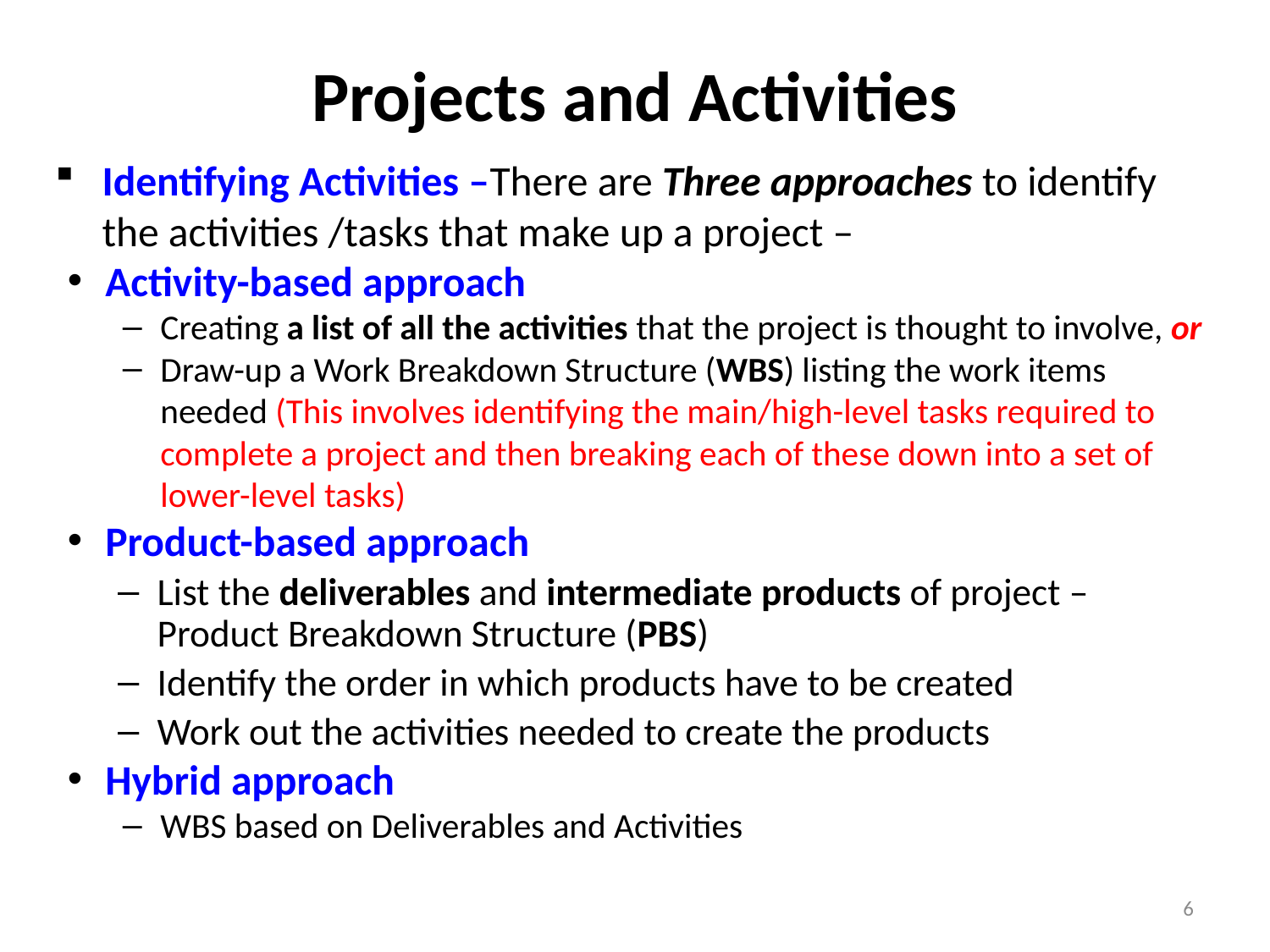

# Projects and Activities
Identifying Activities –There are Three approaches to identify the activities /tasks that make up a project –
Activity-based approach
Creating a list of all the activities that the project is thought to involve, or
Draw-up a Work Breakdown Structure (WBS) listing the work items needed (This involves identifying the main/high-level tasks required to complete a project and then breaking each of these down into a set of lower-level tasks)
Product-based approach
List the deliverables and intermediate products of project – Product Breakdown Structure (PBS)
Identify the order in which products have to be created
Work out the activities needed to create the products
Hybrid approach
WBS based on Deliverables and Activities

6